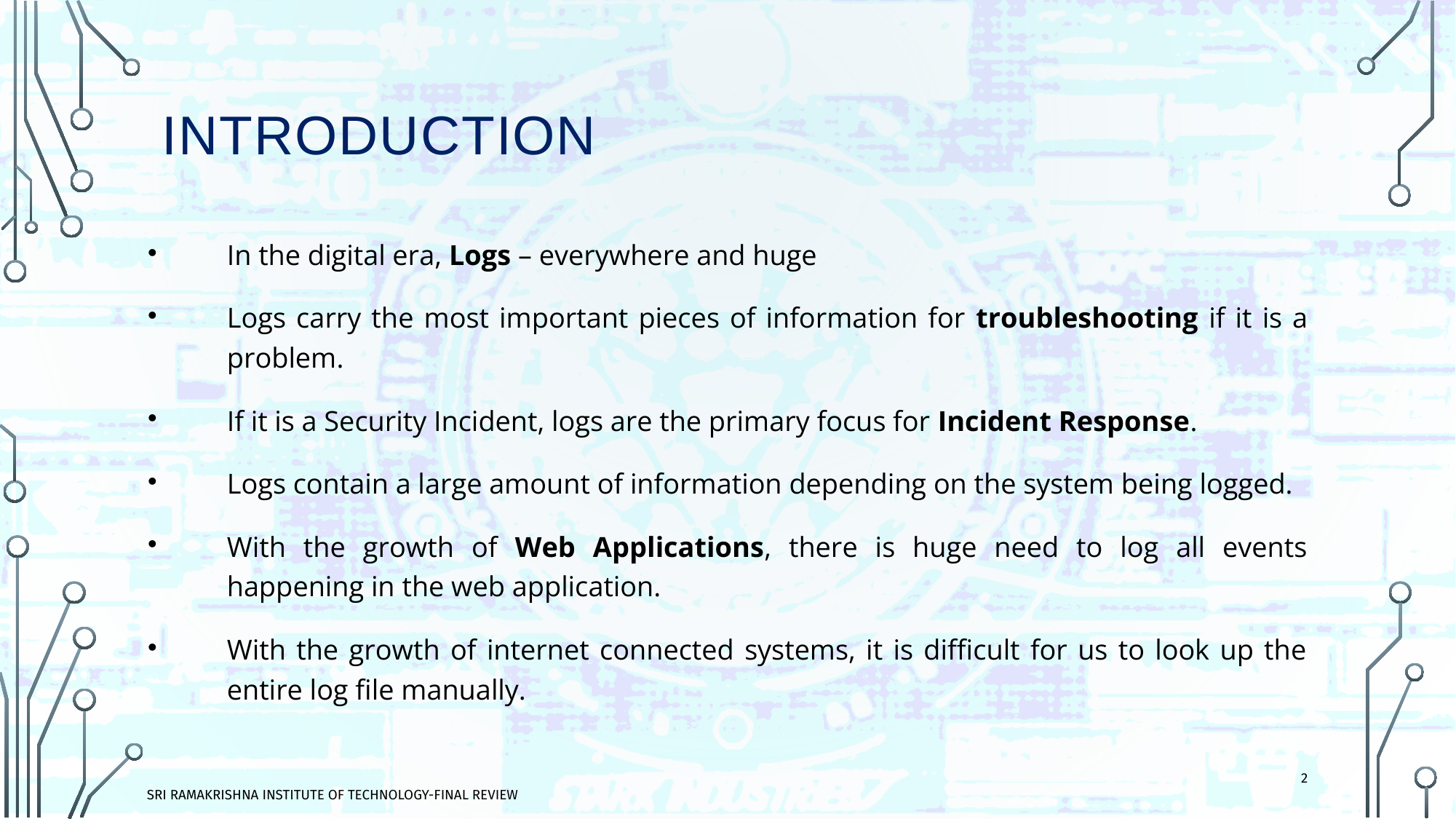

Introduction
In the digital era, Logs – everywhere and huge
Logs carry the most important pieces of information for troubleshooting if it is a problem.
If it is a Security Incident, logs are the primary focus for Incident Response.
Logs contain a large amount of information depending on the system being logged.
With the growth of Web Applications, there is huge need to log all events happening in the web application.
With the growth of internet connected systems, it is difficult for us to look up the entire log file manually.

2
Sri Ramakrishna Institute Of Technology-Final Review